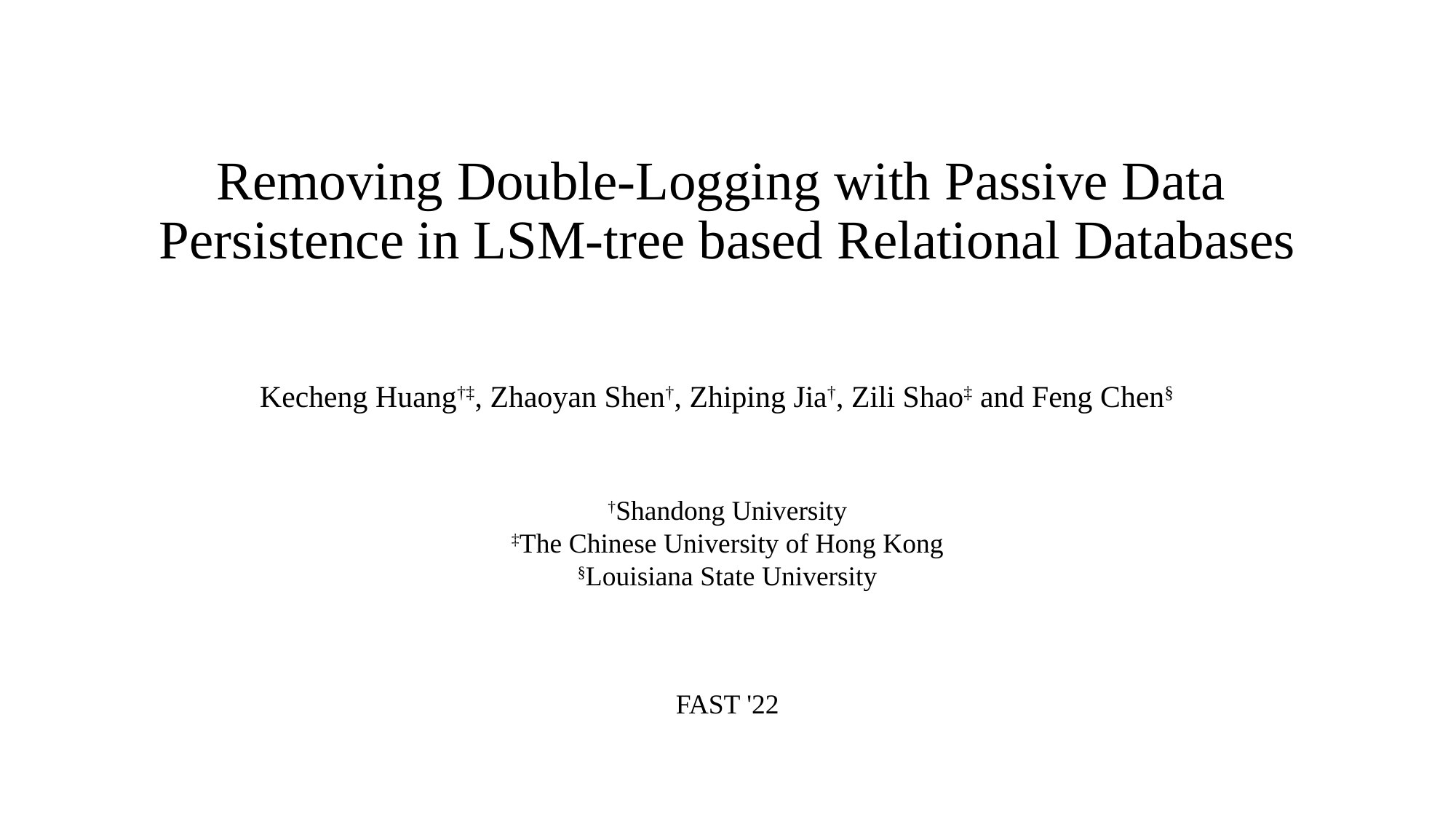

# Removing Double-Logging with Passive Data  Persistence in LSM-tree based Relational Databases
Kecheng Huang†‡, Zhaoyan Shen†, Zhiping Jia†, Zili Shao‡ and Feng Chen§
†Shandong University
‡The Chinese University of Hong Kong
§Louisiana State University
FAST '22